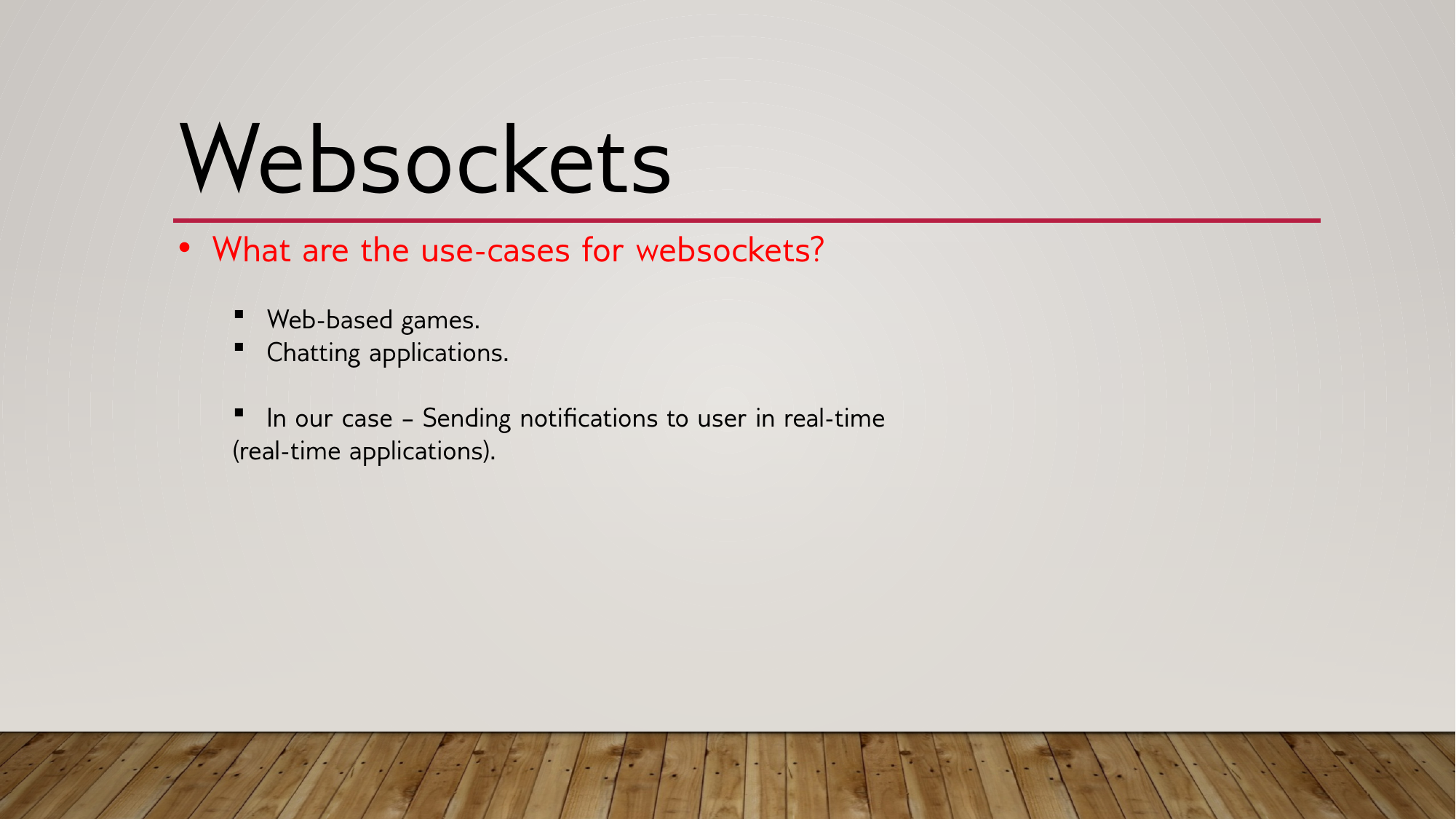

Websockets
What are the use-cases for websockets?

Web-based games.
Chatting applications.

In our case – Sending notifications to user in real-time
(real-time applications).